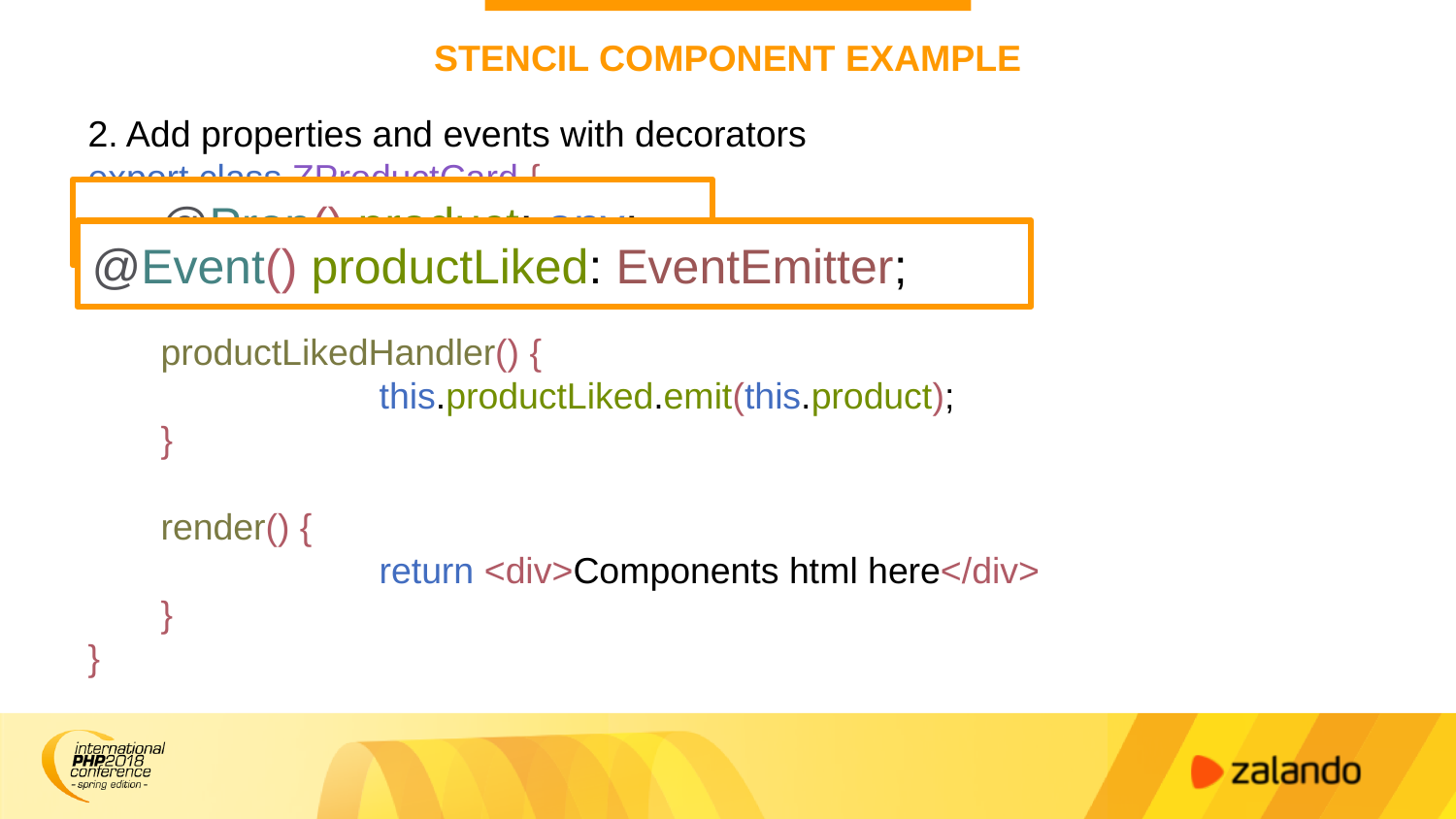

# STENCIL COMPONENT EXAMPLE
2. Add properties and events with decorators
export class ZProductCard {
@Prop() product: any;
@Event() productLiked: EventEmitter;

productLikedHandler() {
 		this.productLiked.emit(this.product);
}

render() {
 		return <div>Components html here</div>
}
}

@Prop() product: any;
@Event() productLiked: EventEmitter;